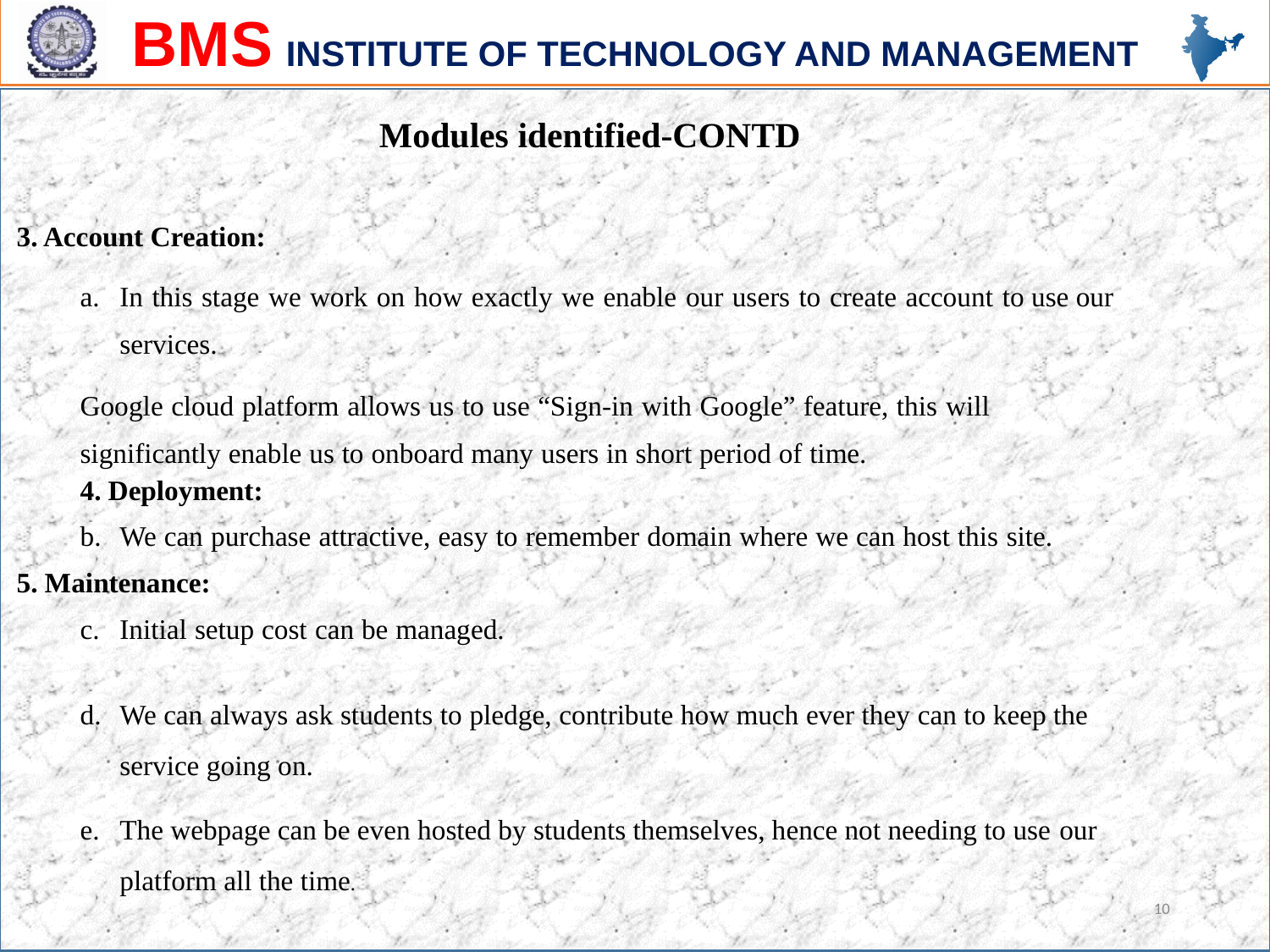

Modules identified-CONTD

3. Account Creation:
In this stage we work on how exactly we enable our users to create account to use our services.
Google cloud platform allows us to use “Sign-in with Google” feature, this will significantly enable us to onboard many users in short period of time.
4. Deployment:
We can purchase attractive, easy to remember domain where we can host this site.
5. Maintenance:
Initial setup cost can be managed.

We can always ask students to pledge, contribute how much ever they can to keep the service going on.
The webpage can be even hosted by students themselves, hence not needing to use our platform all the time.
10